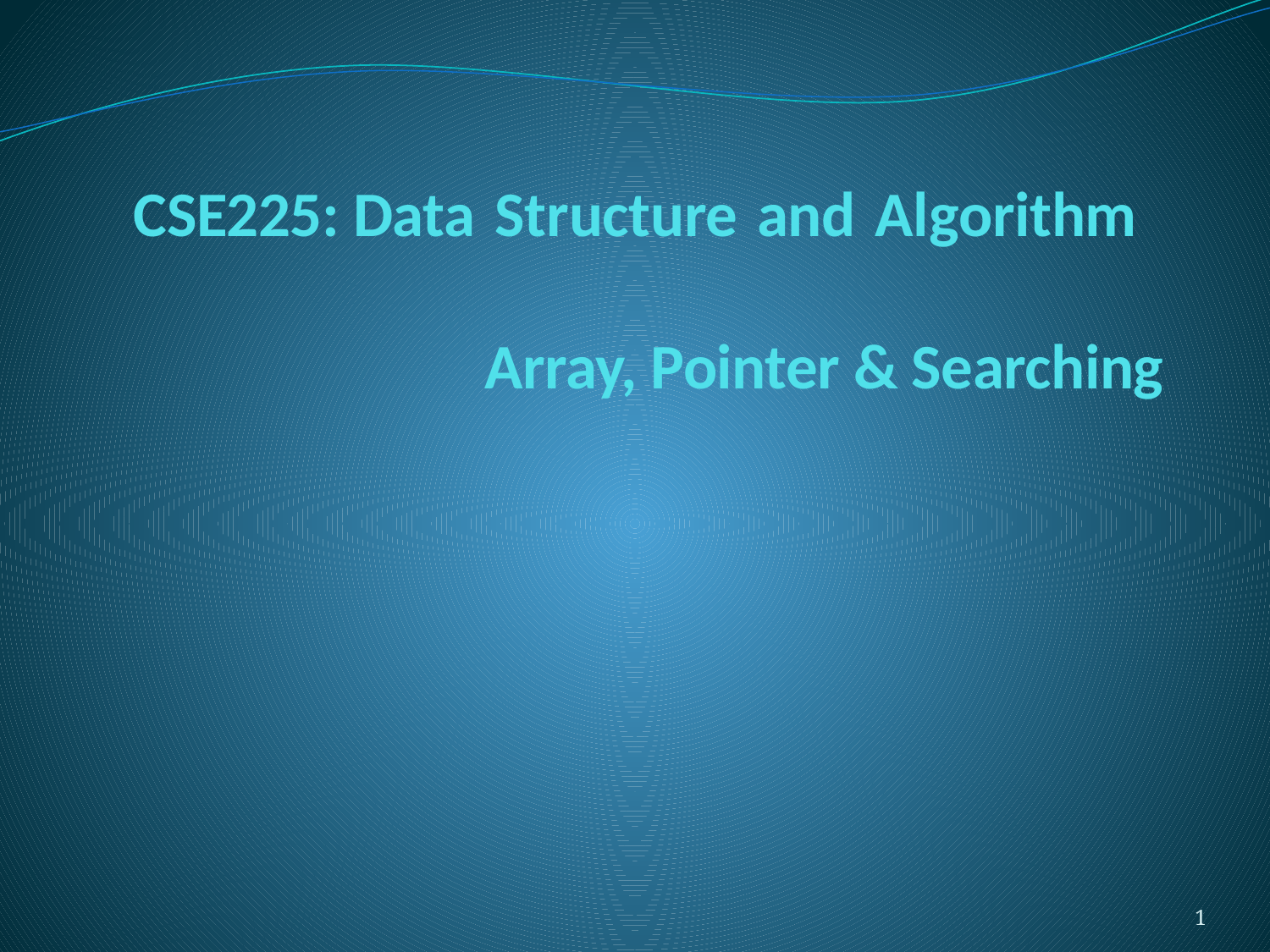

# CSE225: Data Structure and Algorithm Array, Pointer & Searching
1